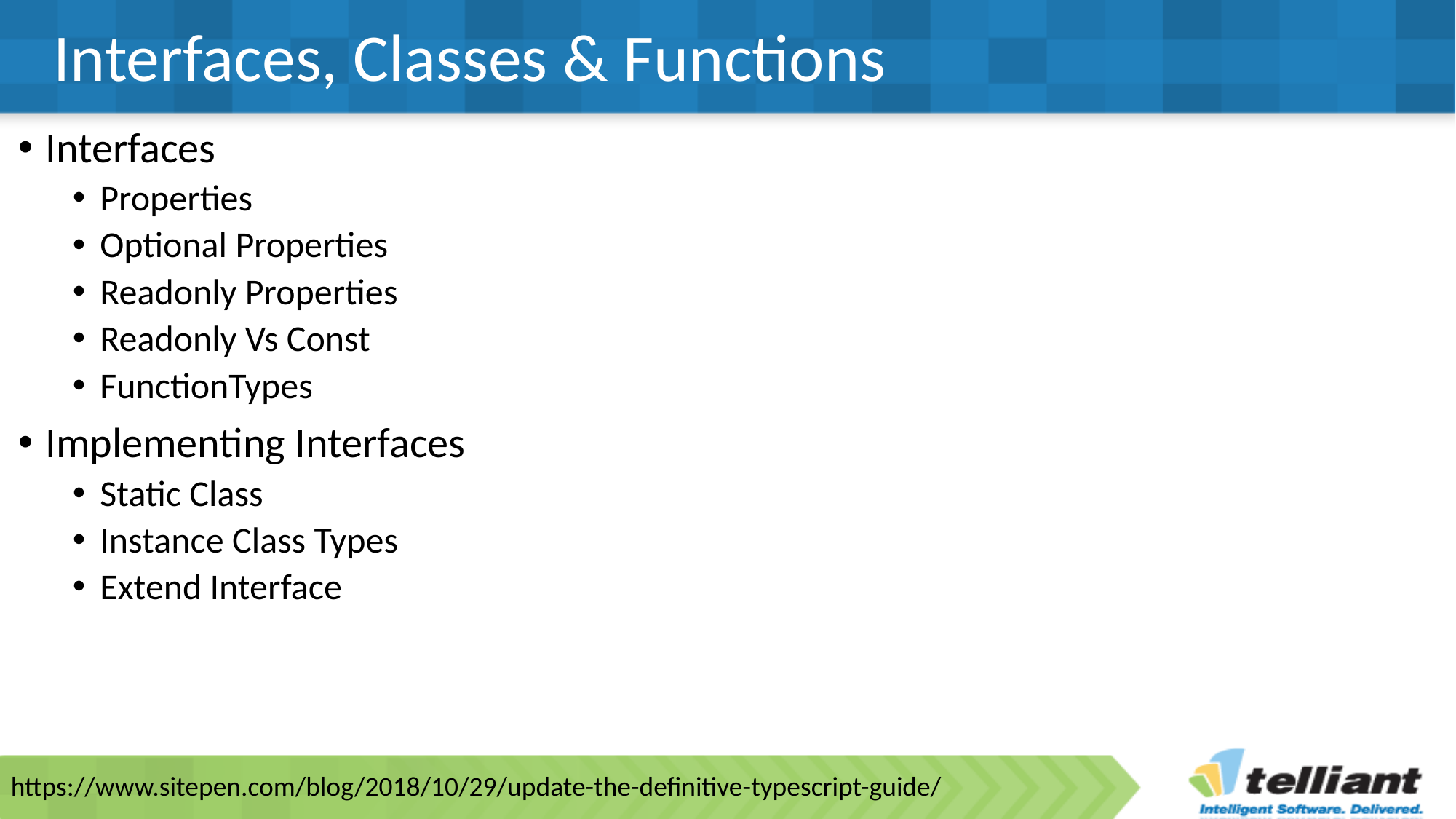

# Interfaces, Classes & Functions
Interfaces
Properties
Optional Properties
Readonly Properties
Readonly Vs Const
FunctionTypes
Implementing Interfaces
Static Class
Instance Class Types
Extend Interface

https://www.sitepen.com/blog/2018/10/29/update-the-definitive-typescript-guide/